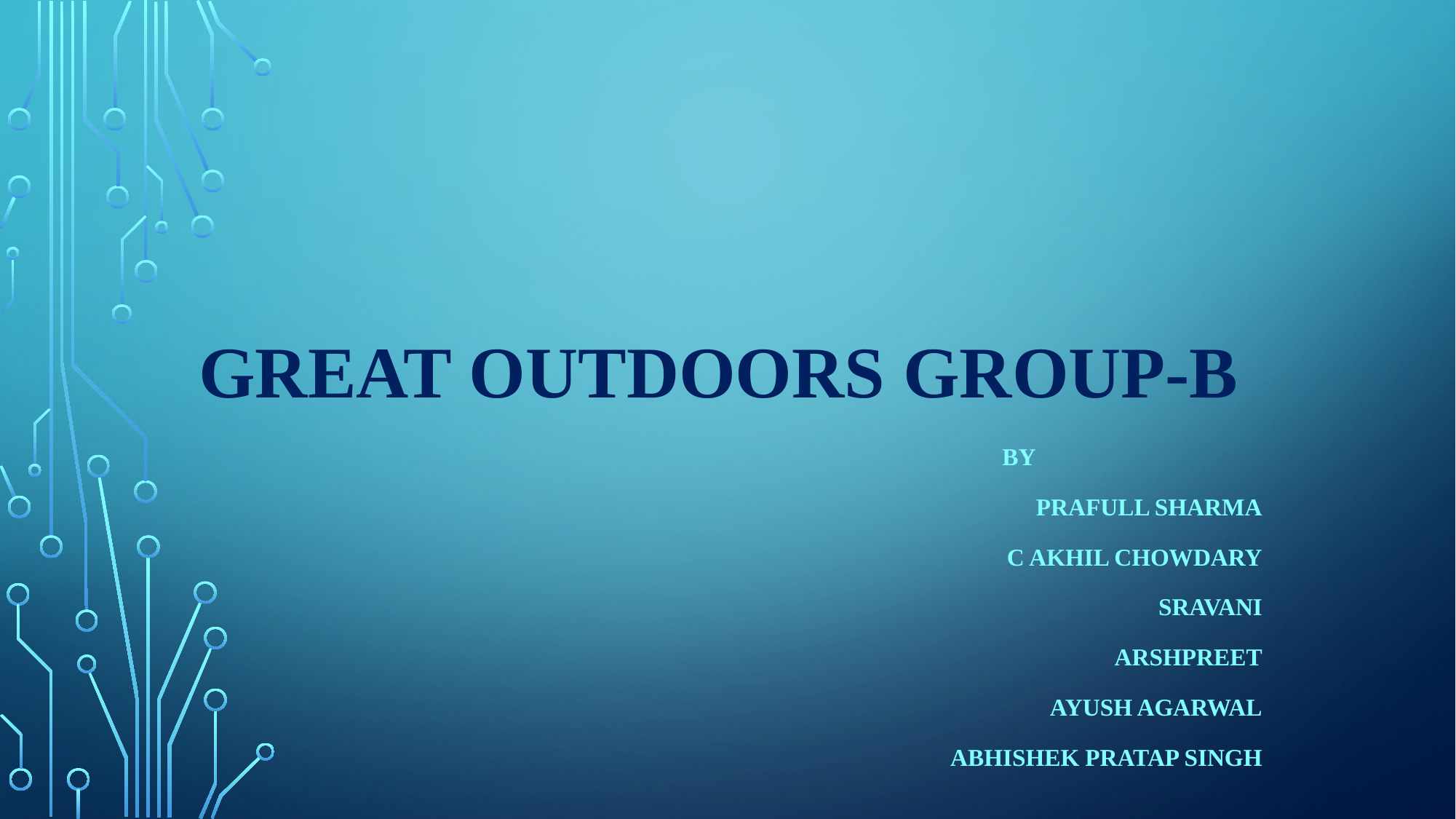

# great outdoors Group-b
			BY
Prafull Sharma
C Akhil Chowdary
Sravani
Arshpreet
Ayush Agarwal
Abhishek Pratap Singh